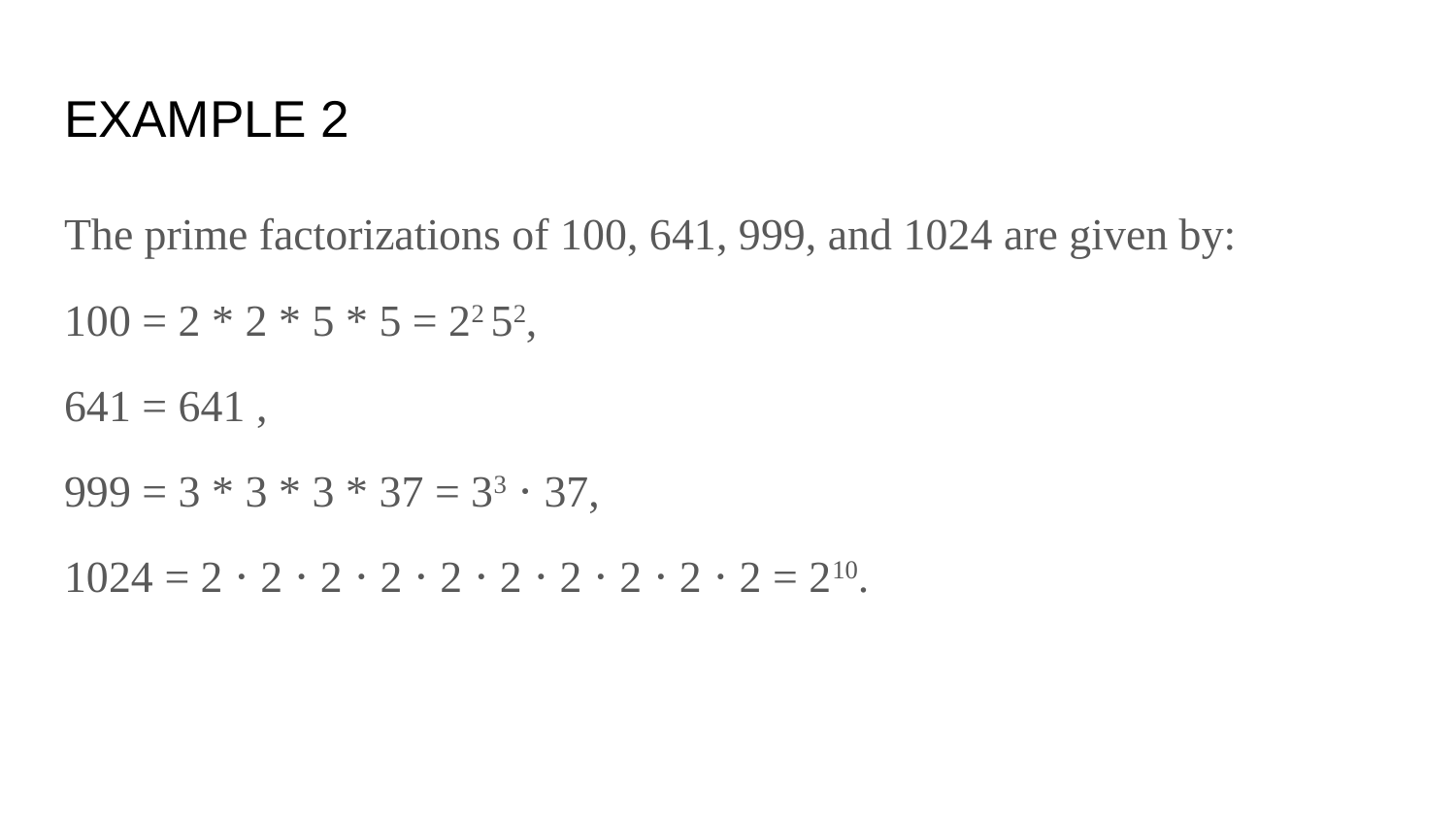

# EXAMPLE 2
The prime factorizations of 100, 641, 999, and 1024 are given by:
100 = 2 * 2 * 5 * 5 = 22 52,
641 = 641 ,
999 = 3 * 3 * 3 * 37 = 33 ⋅ 37,
1024 = 2 ⋅ 2 ⋅ 2 ⋅ 2 ⋅ 2 ⋅ 2 ⋅ 2 ⋅ 2 ⋅ 2 ⋅ 2 = 210.